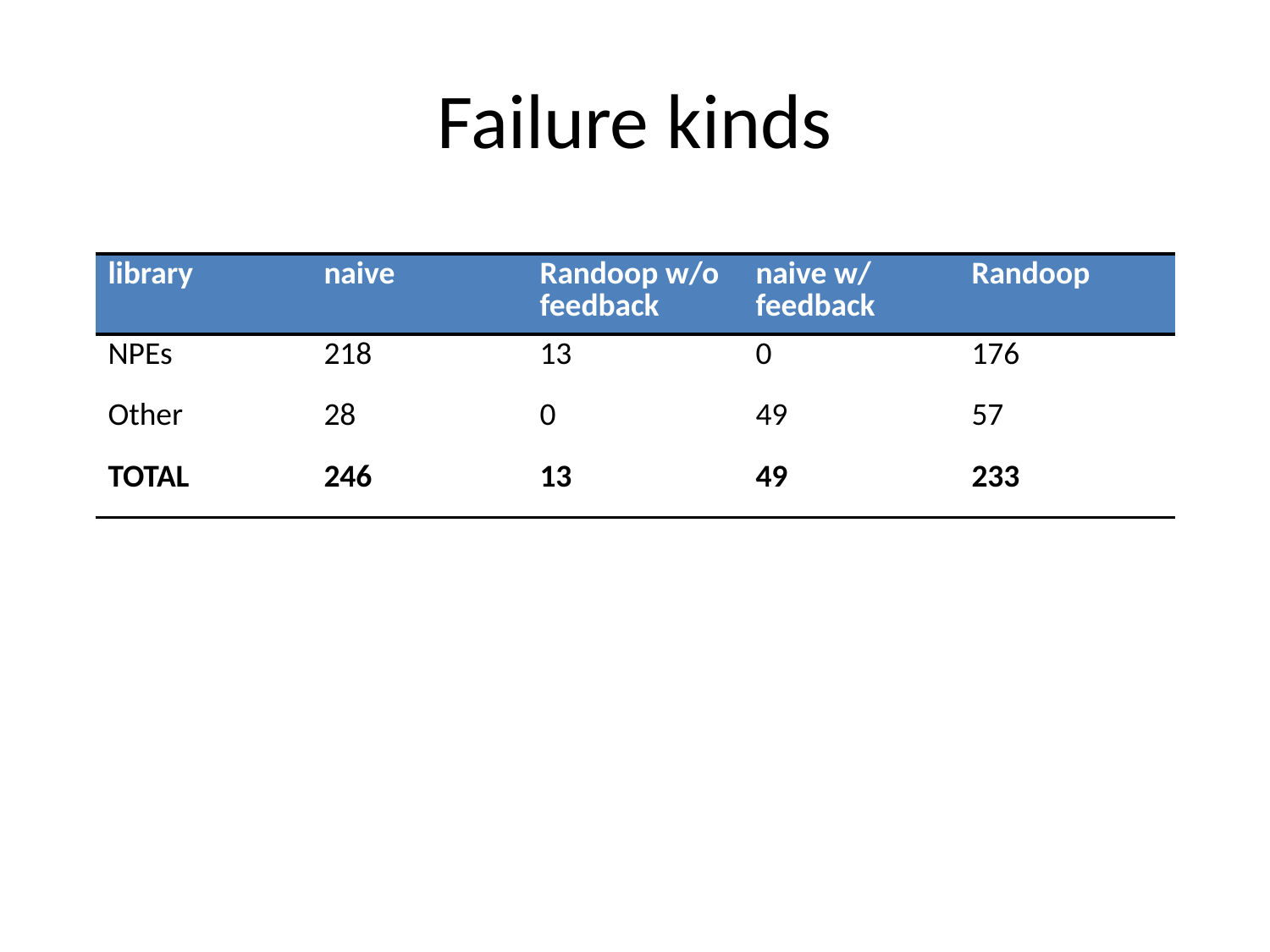

# Failure kinds
| library | naive | Randoop w/o feedback | naive w/ feedback | Randoop |
| --- | --- | --- | --- | --- |
| NPEs | 218 | 13 | 0 | 176 |
| Other | 28 | 0 | 49 | 57 |
| TOTAL | 246 | 13 | 49 | 233 |